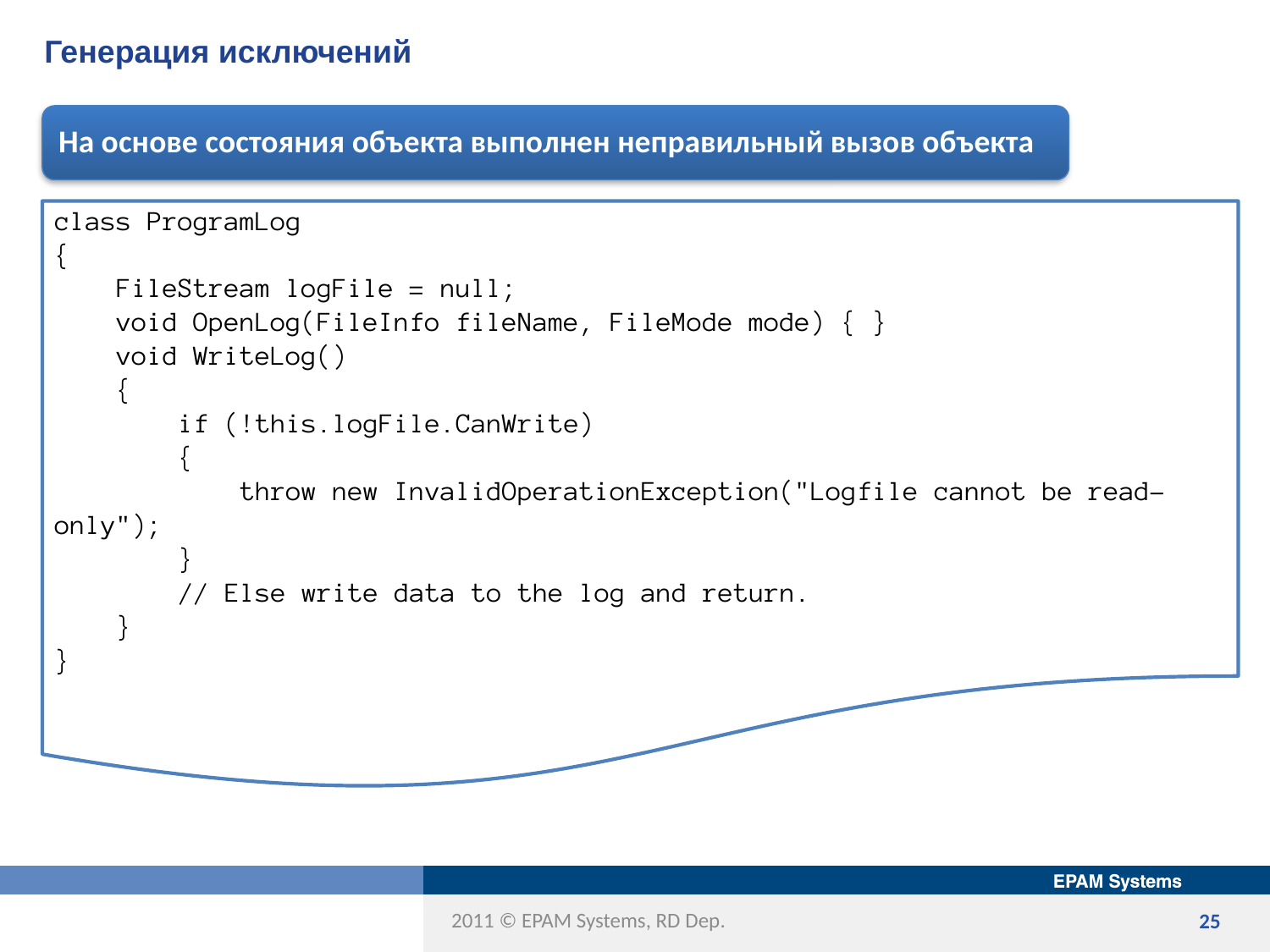

# Генерация исключений

На основе состояния объекта выполнен неправильный вызов объекта
class ProgramLog
{
    FileStream logFile = null;
    void OpenLog(FileInfo fileName, FileMode mode) { }
    void WriteLog()
    {
        if (!this.logFile.CanWrite)
        {
            throw new InvalidOperationException("Logfile cannot be read-only");
        }
        // Else write data to the log and return.
    }
}